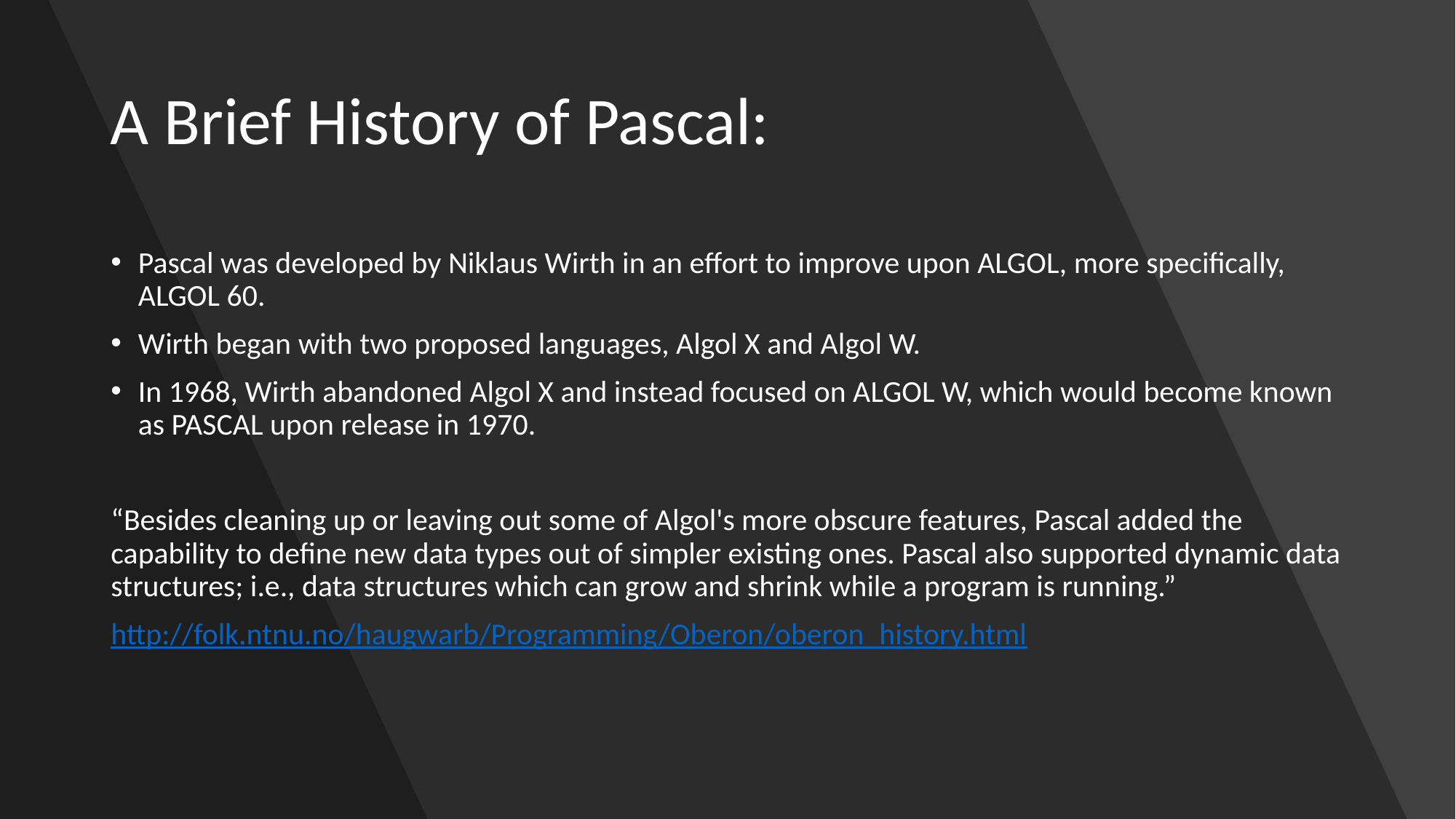

# A Brief History of Pascal:
Pascal was developed by Niklaus Wirth in an effort to improve upon ALGOL, more specifically, ALGOL 60.
Wirth began with two proposed languages, Algol X and Algol W.
In 1968, Wirth abandoned Algol X and instead focused on ALGOL W, which would become known as PASCAL upon release in 1970.

“Besides cleaning up or leaving out some of Algol's more obscure features, Pascal added the capability to define new data types out of simpler existing ones. Pascal also supported dynamic data structures; i.e., data structures which can grow and shrink while a program is running.”
http://folk.ntnu.no/haugwarb/Programming/Oberon/oberon_history.html